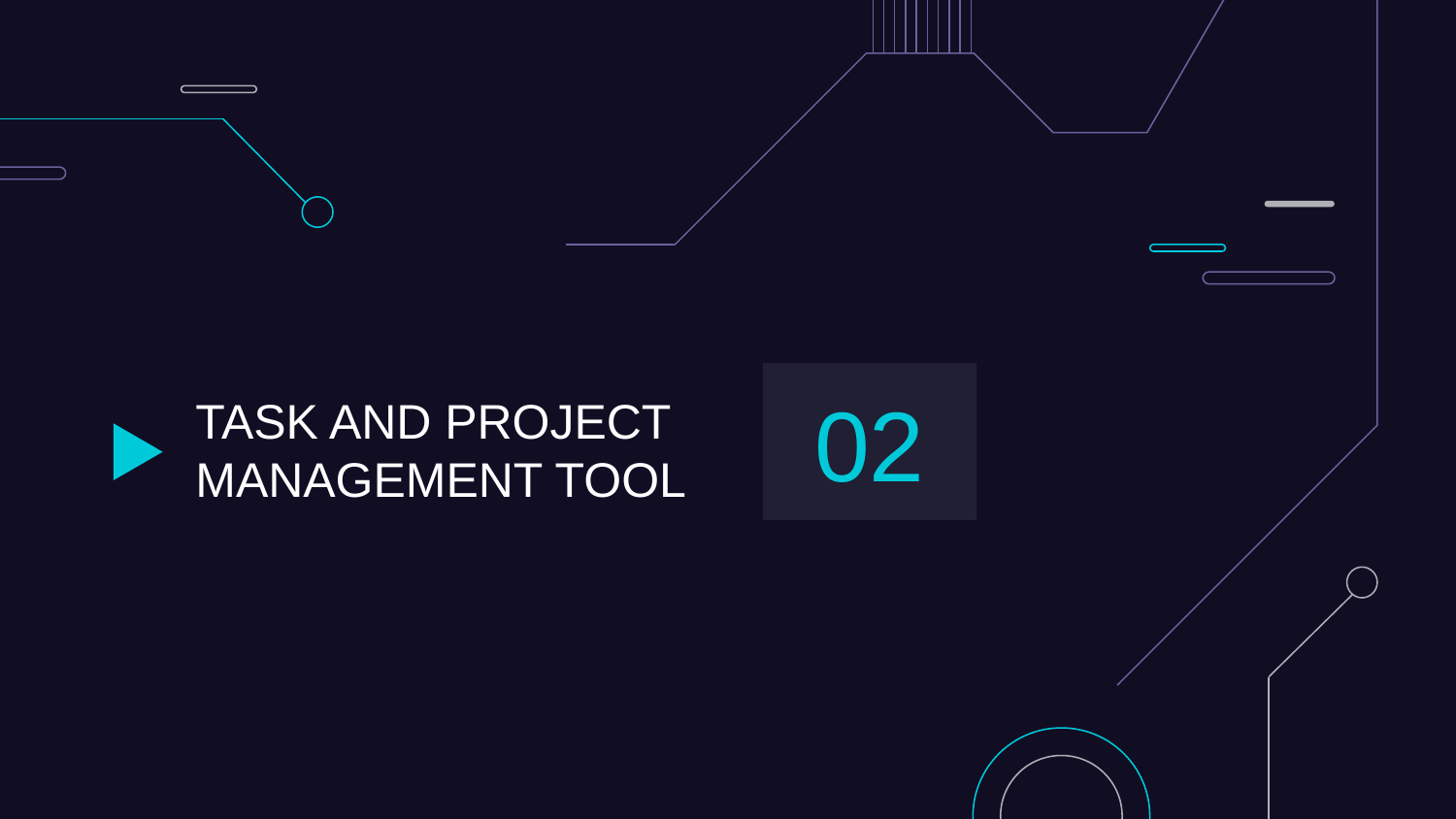

02
# TASK AND PROJECT MANAGEMENT TOOL